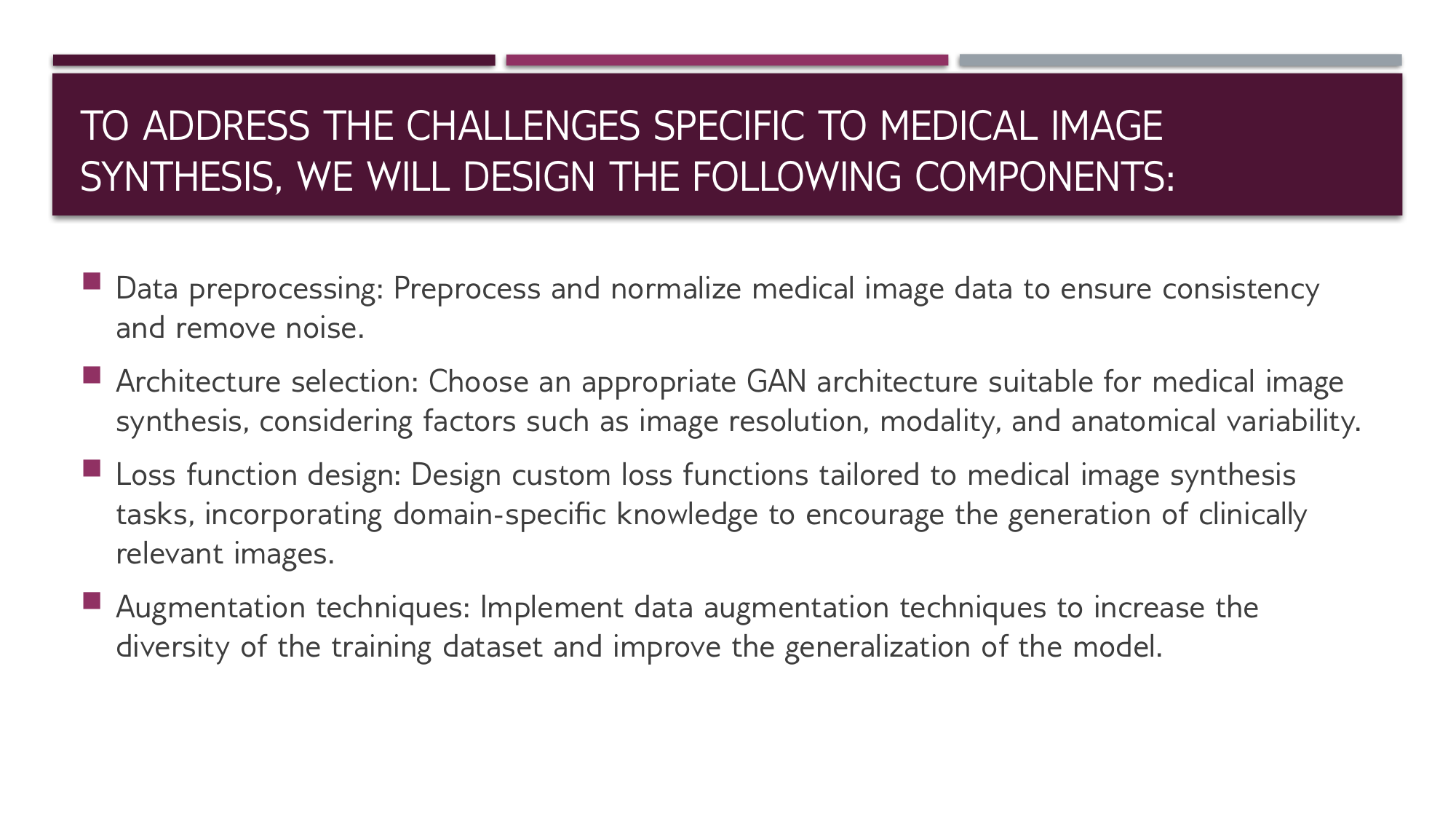

# To address the challenges specific to medical image synthesis, we will design the following components:
Data preprocessing: Preprocess and normalize medical image data to ensure consistency and remove noise.
Architecture selection: Choose an appropriate GAN architecture suitable for medical image synthesis, considering factors such as image resolution, modality, and anatomical variability.
Loss function design: Design custom loss functions tailored to medical image synthesis tasks, incorporating domain-specific knowledge to encourage the generation of clinically relevant images.
Augmentation techniques: Implement data augmentation techniques to increase the diversity of the training dataset and improve the generalization of the model.